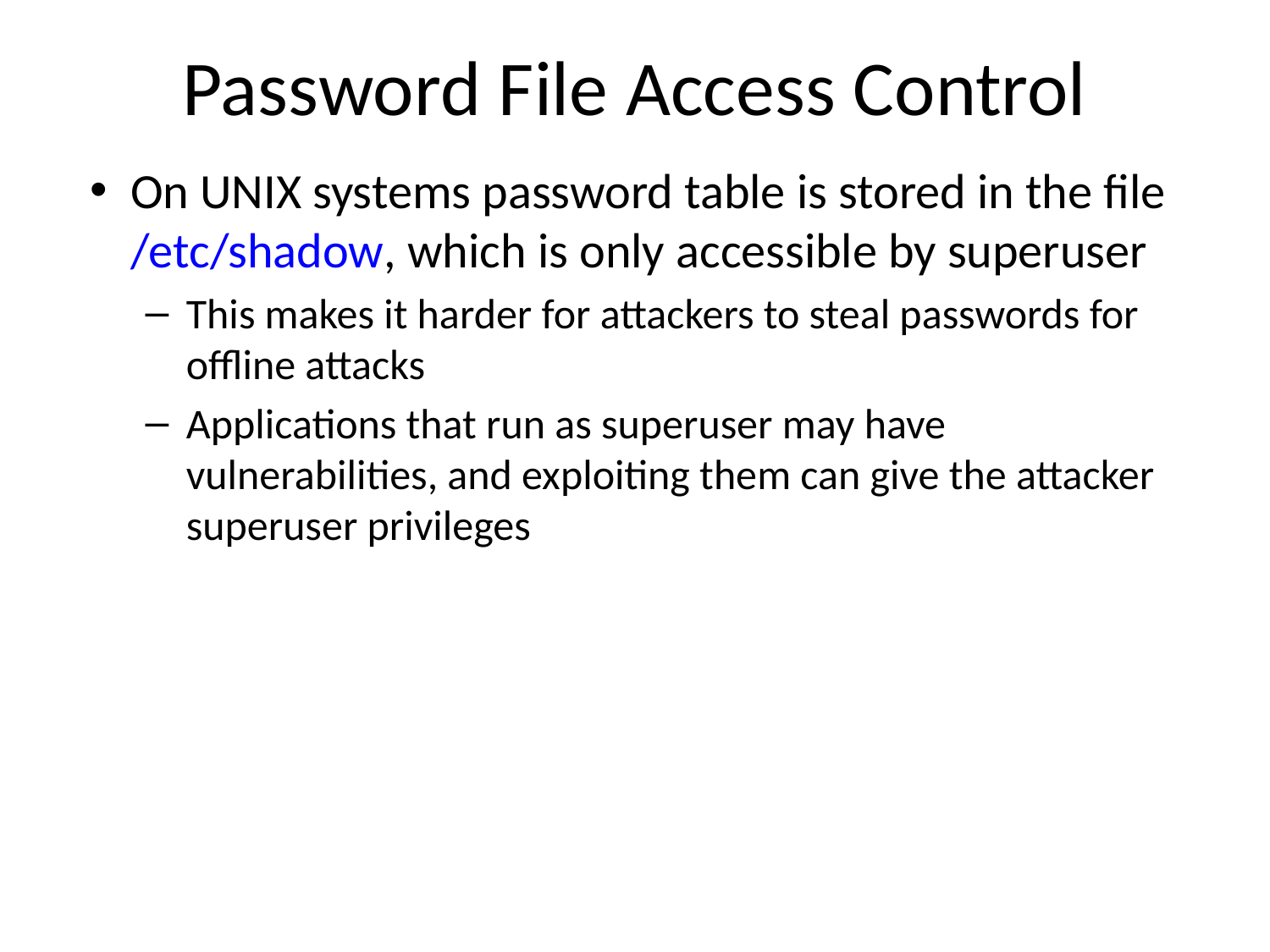

# Password File Access Control
On UNIX systems password table is stored in the file
/etc/shadow, which is only accessible by superuser
This makes it harder for attackers to steal passwords for offline attacks
Applications that run as superuser may have vulnerabilities, and exploiting them can give the attacker superuser privileges